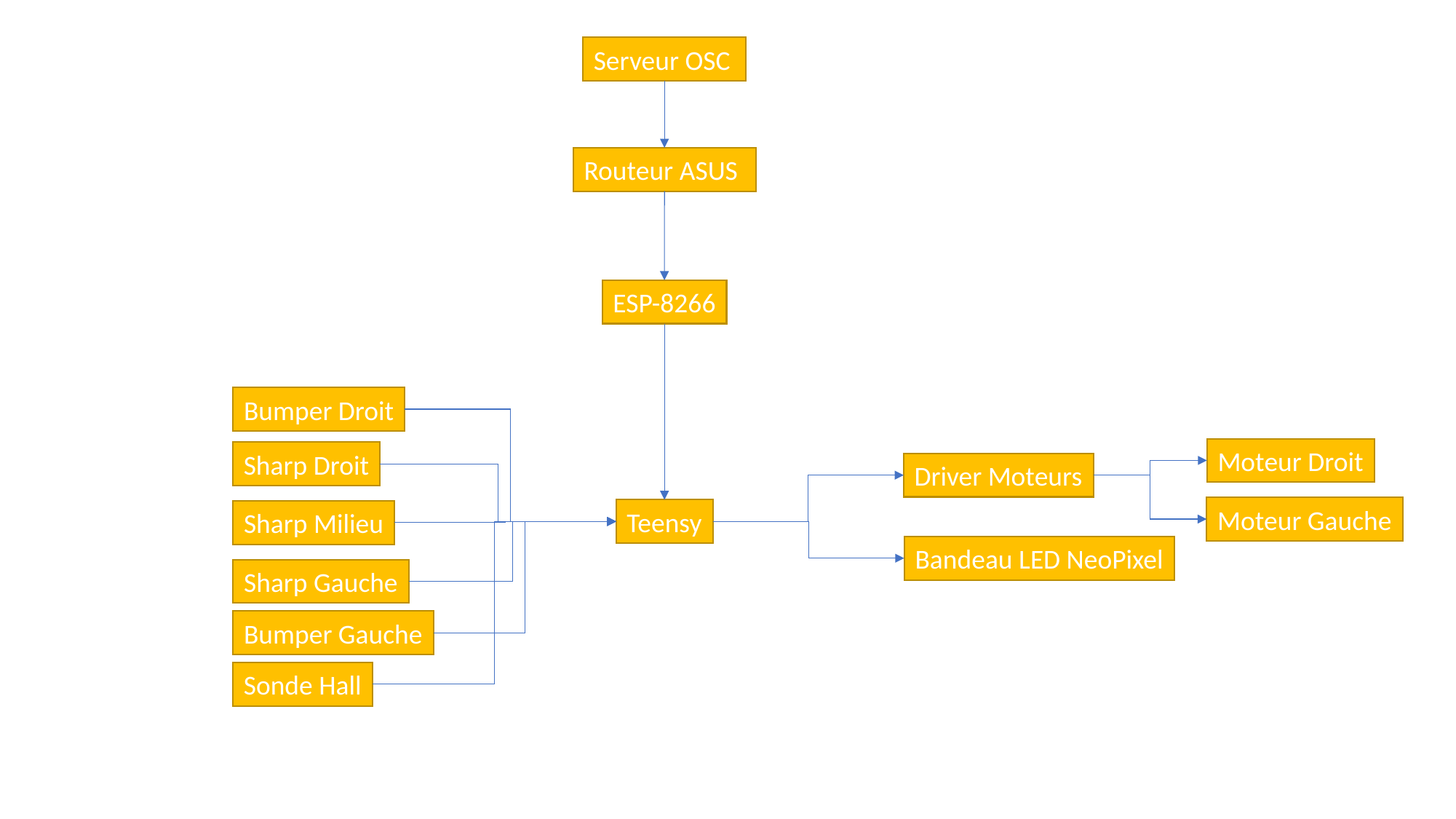

Serveur OSC
Routeur ASUS
ESP-8266
Bumper Droit
Moteur Droit
Sharp Droit
Driver Moteurs
Moteur Gauche
Teensy
Sharp Milieu
Bandeau LED NeoPixel
Sharp Gauche
Bumper Gauche
Sonde Hall